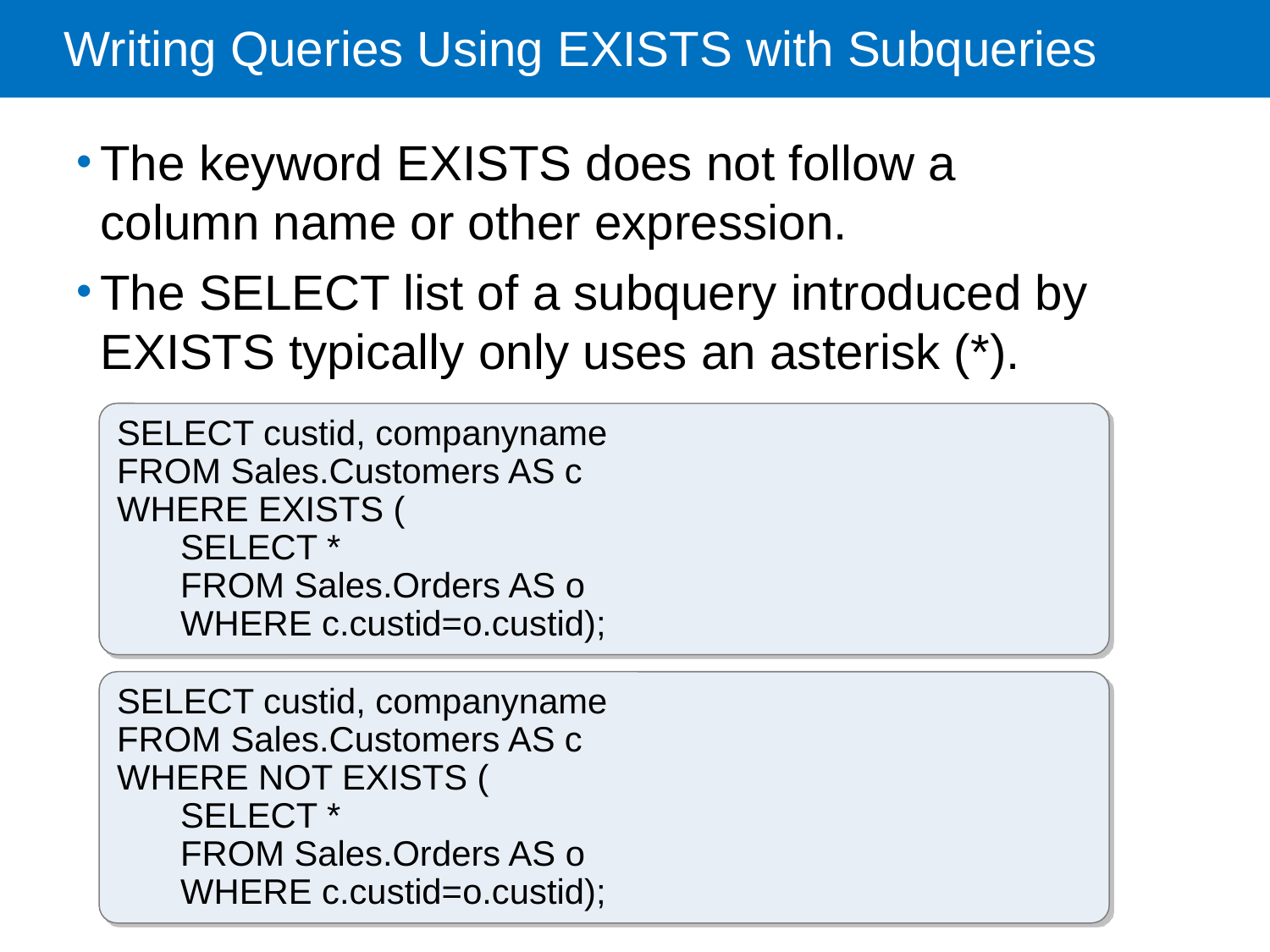

# Writing Queries Using EXISTS with Subqueries
The keyword EXISTS does not follow a column name or other expression.
The SELECT list of a subquery introduced by EXISTS typically only uses an asterisk (*).

SELECT custid, companyname
FROM Sales.Customers AS c
WHERE EXISTS (
	SELECT *
	FROM Sales.Orders AS o
	WHERE c.custid=o.custid);
SELECT custid, companyname
FROM Sales.Customers AS c
WHERE NOT EXISTS (
	SELECT *
	FROM Sales.Orders AS o
	WHERE c.custid=o.custid);